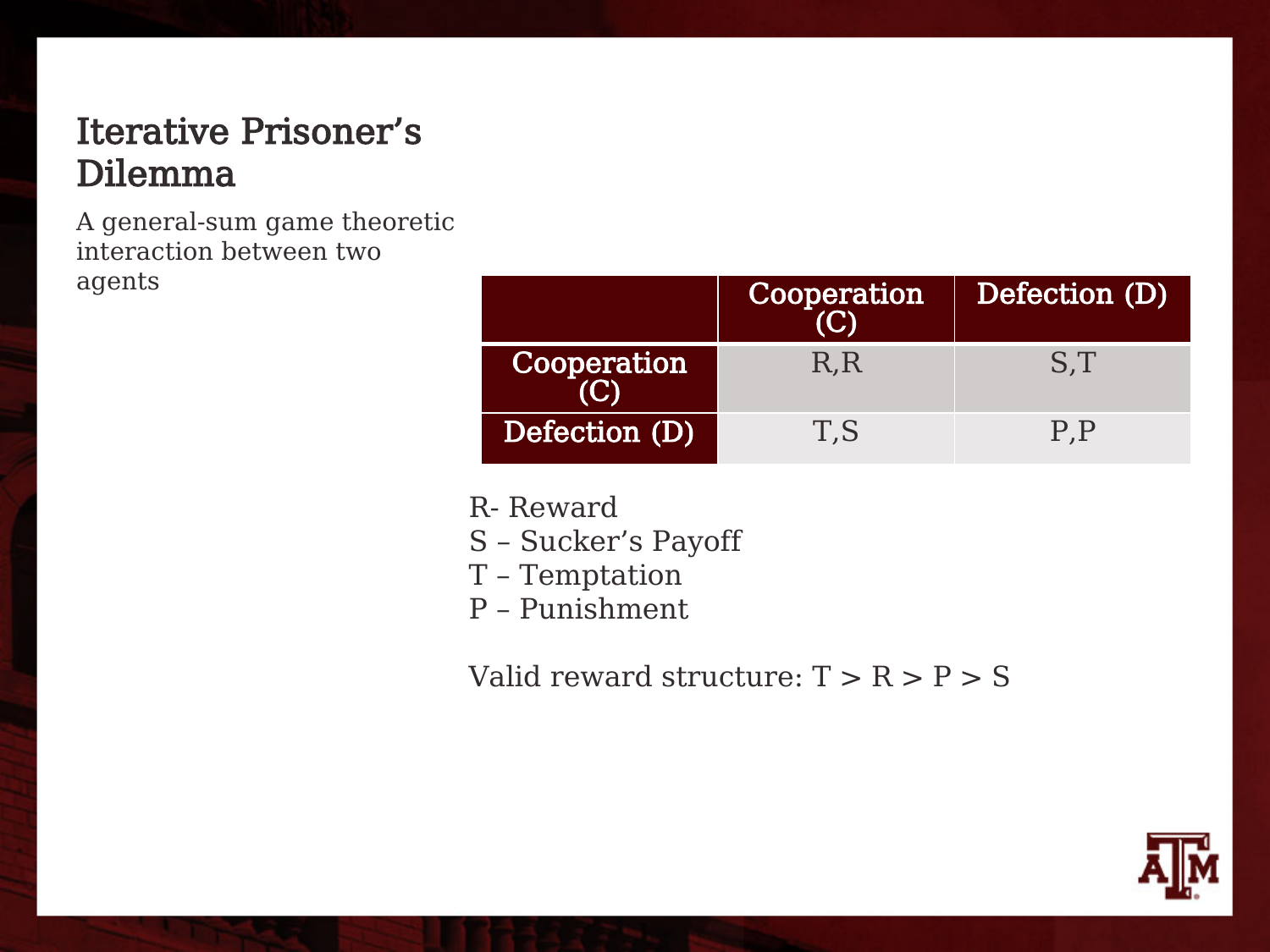

# Iterative Prisoner’s Dilemma
A general-sum game theoretic interaction between two agents
|  | Cooperation (C) | Defection (D) |
| --- | --- | --- |
| Cooperation (C) | R,R | S,T |
| Defection (D) | T,S | P,P |
R- Reward
S – Sucker’s Payoff
T – Temptation
P – Punishment

Valid reward structure: T > R > P > S